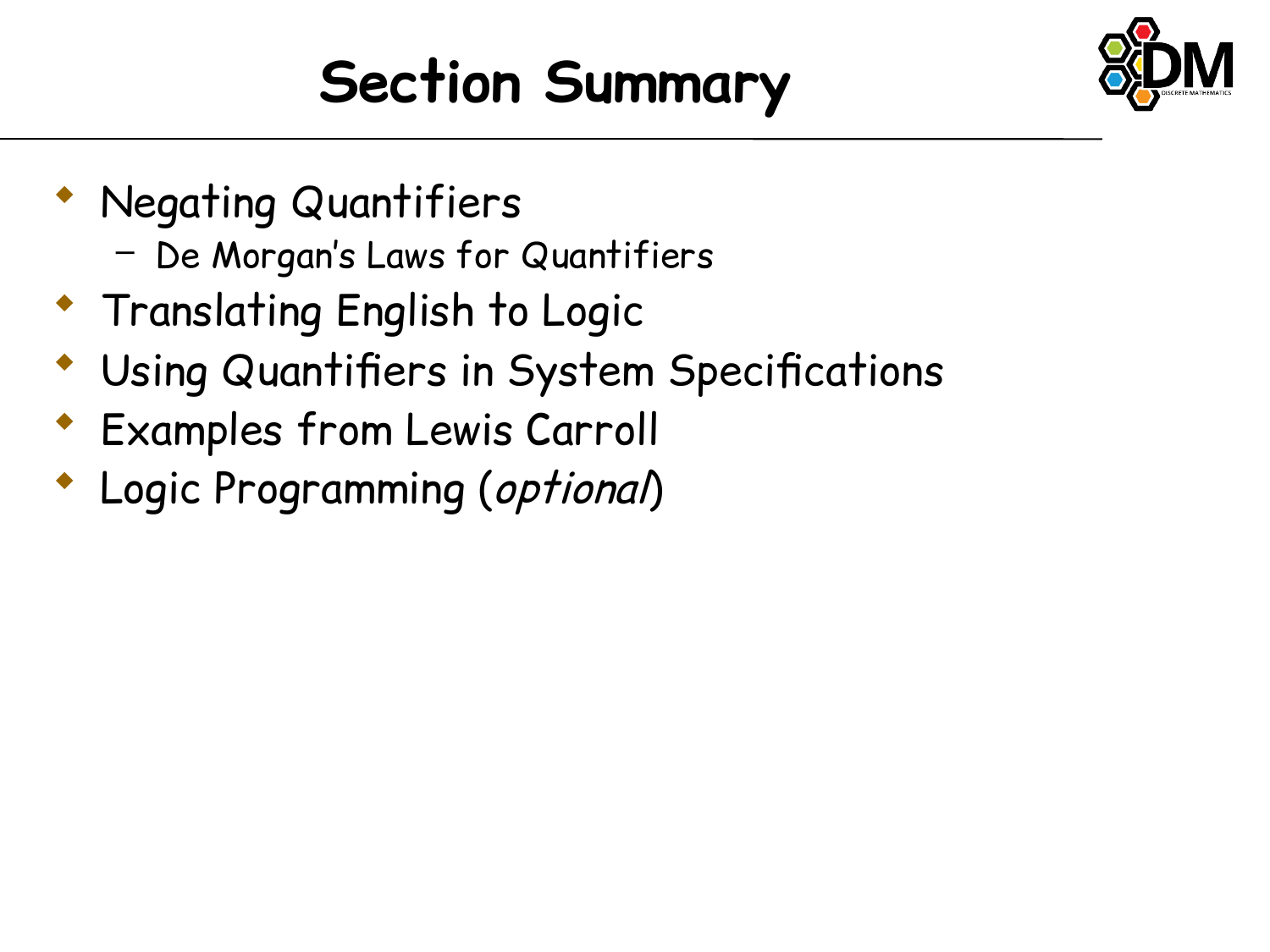

# Section Summary
Negating Quantifiers
De Morgan’s Laws for Quantifiers
Translating English to Logic
Using Quantiﬁers in System Speciﬁcations
Examples from Lewis Carroll
Logic Programming (optional)